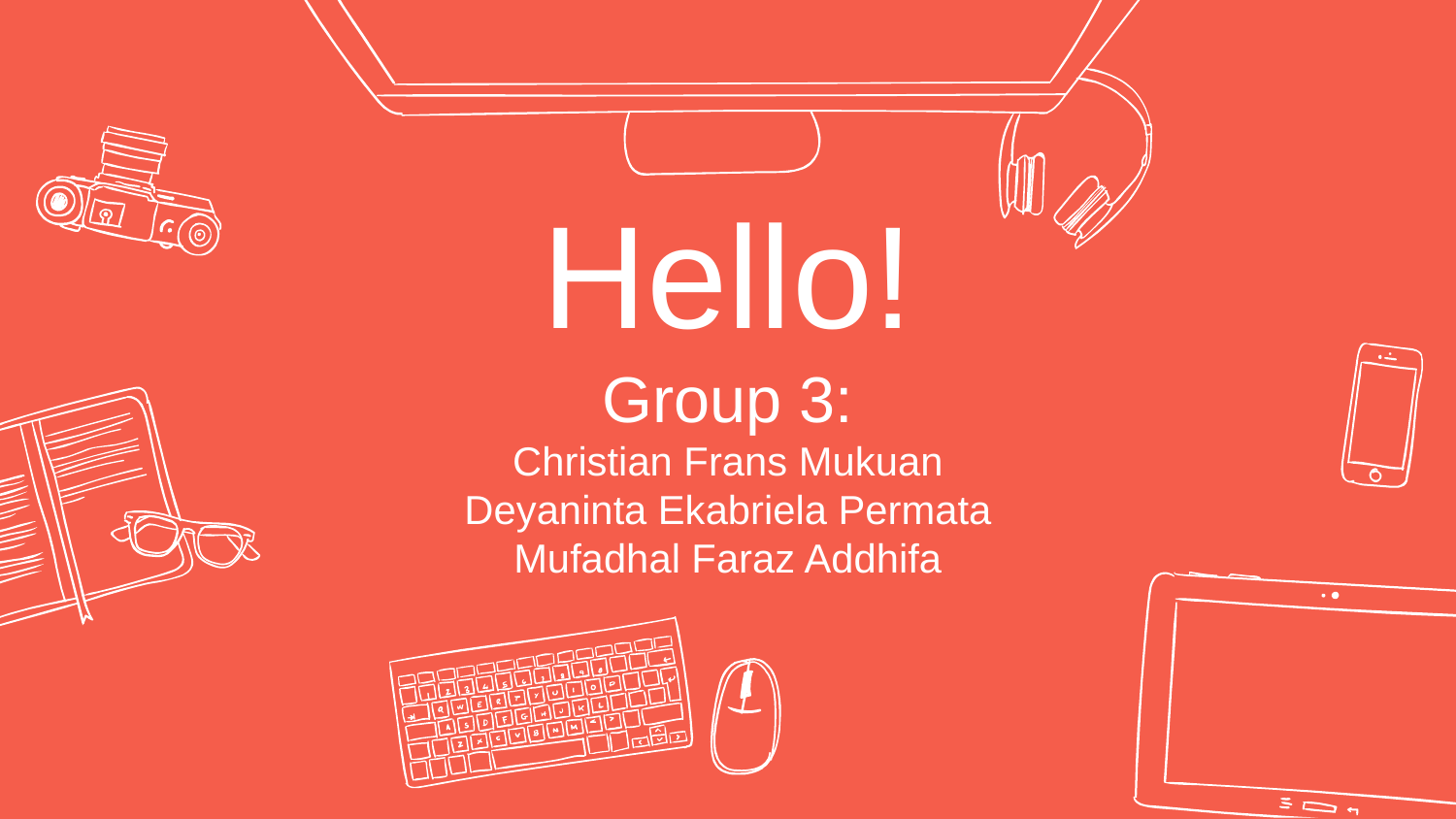

# Hello! Group 3: Christian Frans Mukuan Deyaninta Ekabriela Permata Mufadhal Faraz Addhifa